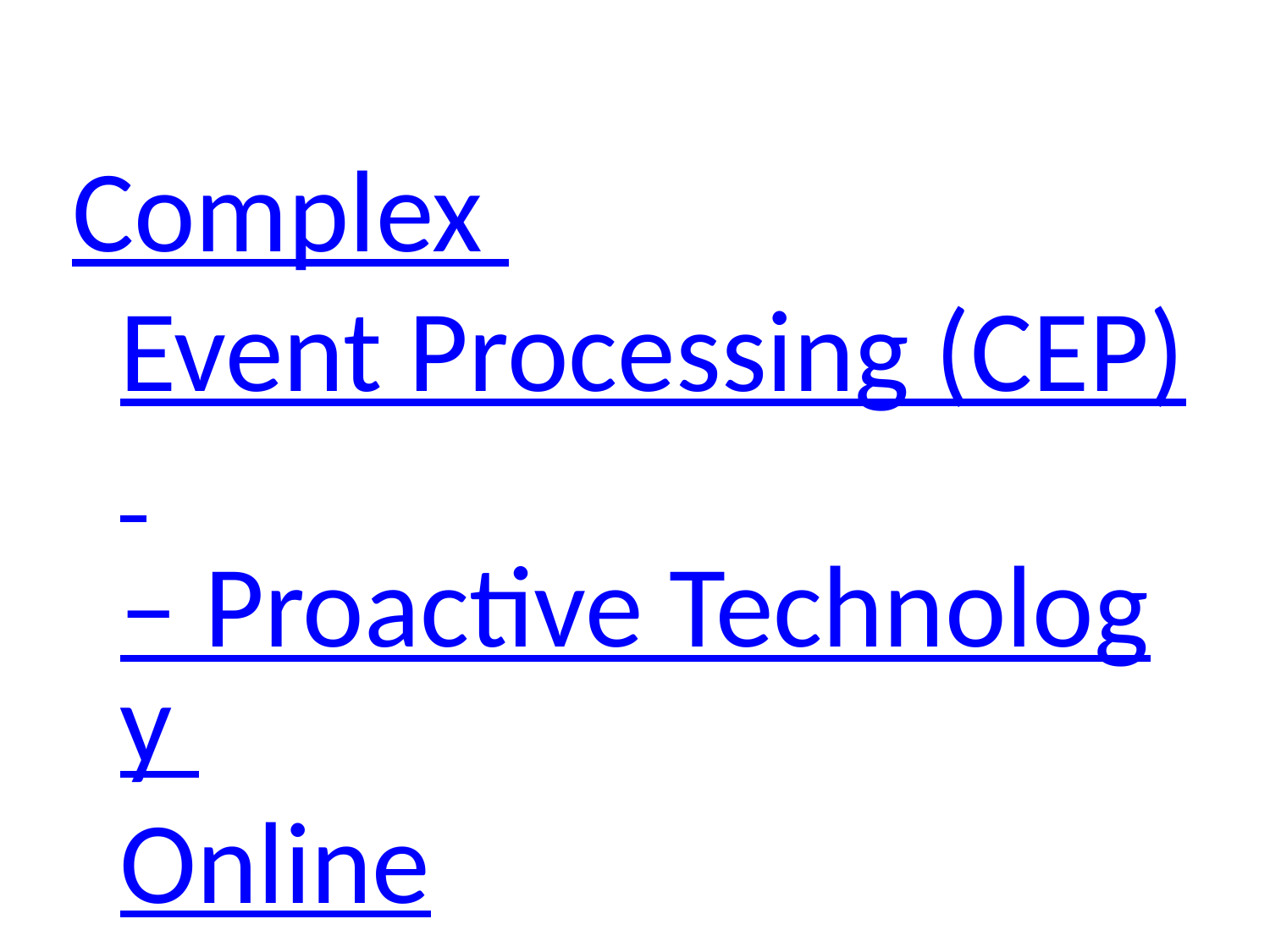

Complex Event Processing (CEP) – Proactive Technology Online